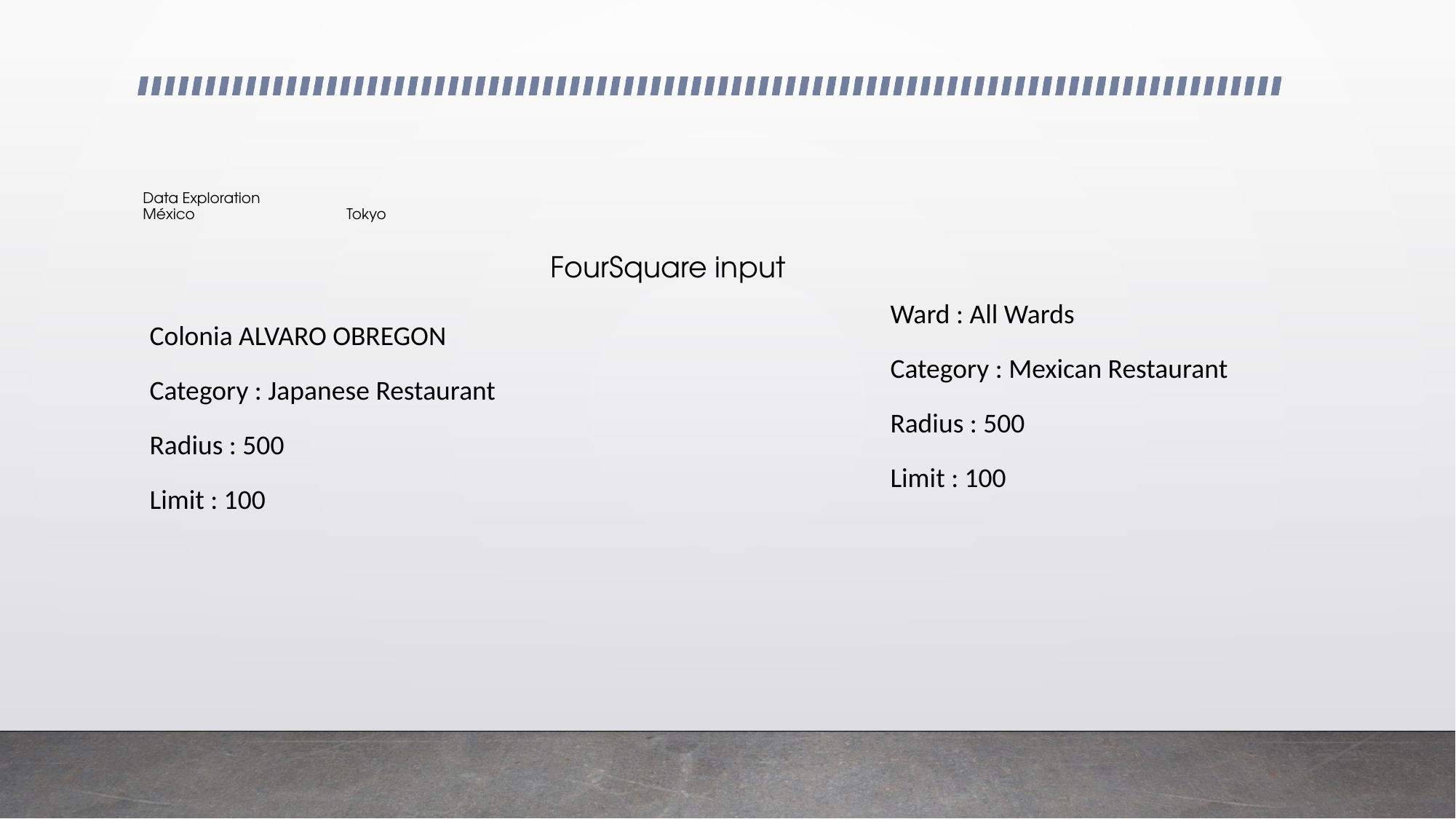

# Data Exploration México	                                 Tokyo
FourSquare input
Ward : All Wards
Category : Mexican Restaurant
Radius : 500
Limit : 100
Colonia ALVARO OBREGON
Category : Japanese Restaurant
Radius : 500
Limit : 100